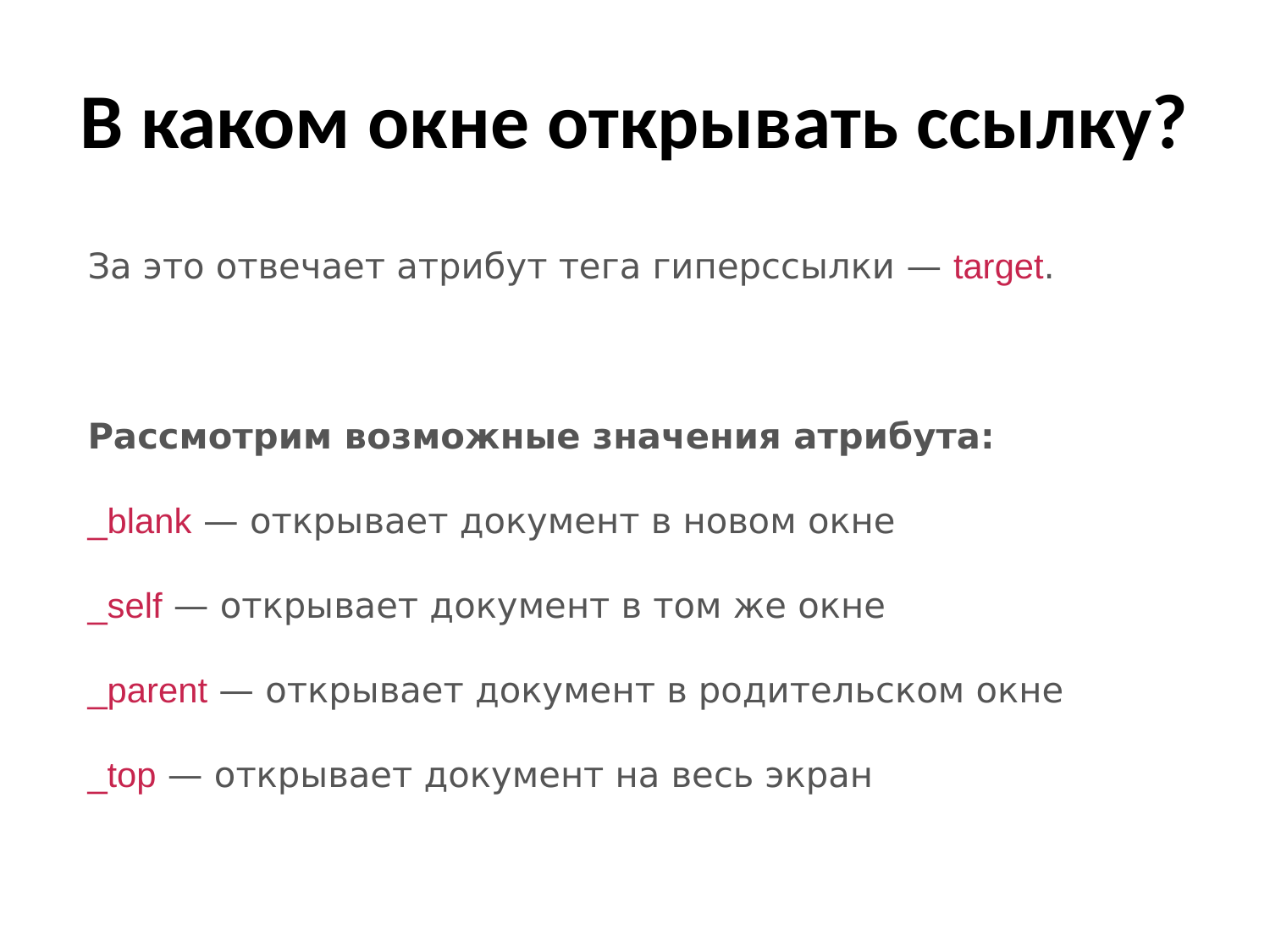

# В каком окне открывать ссылку?
За это отвечает атрибут тега гиперссылки — target.

Рассмотрим возможные значения атрибута:
_blank — открывает документ в новом окне
_self — открывает документ в том же окне
_parent — открывает документ в родительском окне
_top — открывает документ на весь экран